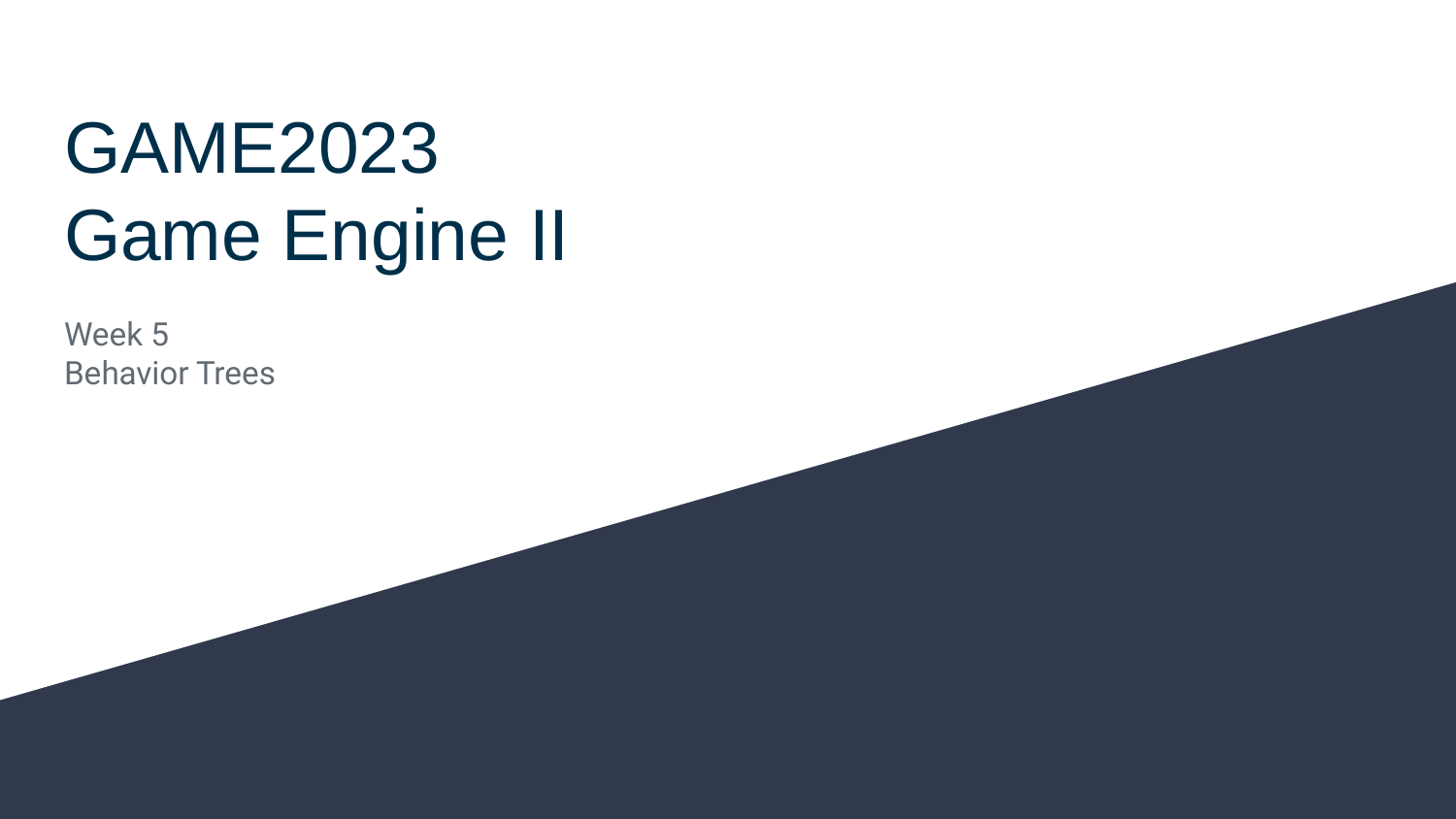

# GAME2023
Game Engine II
Week 5
Behavior Trees